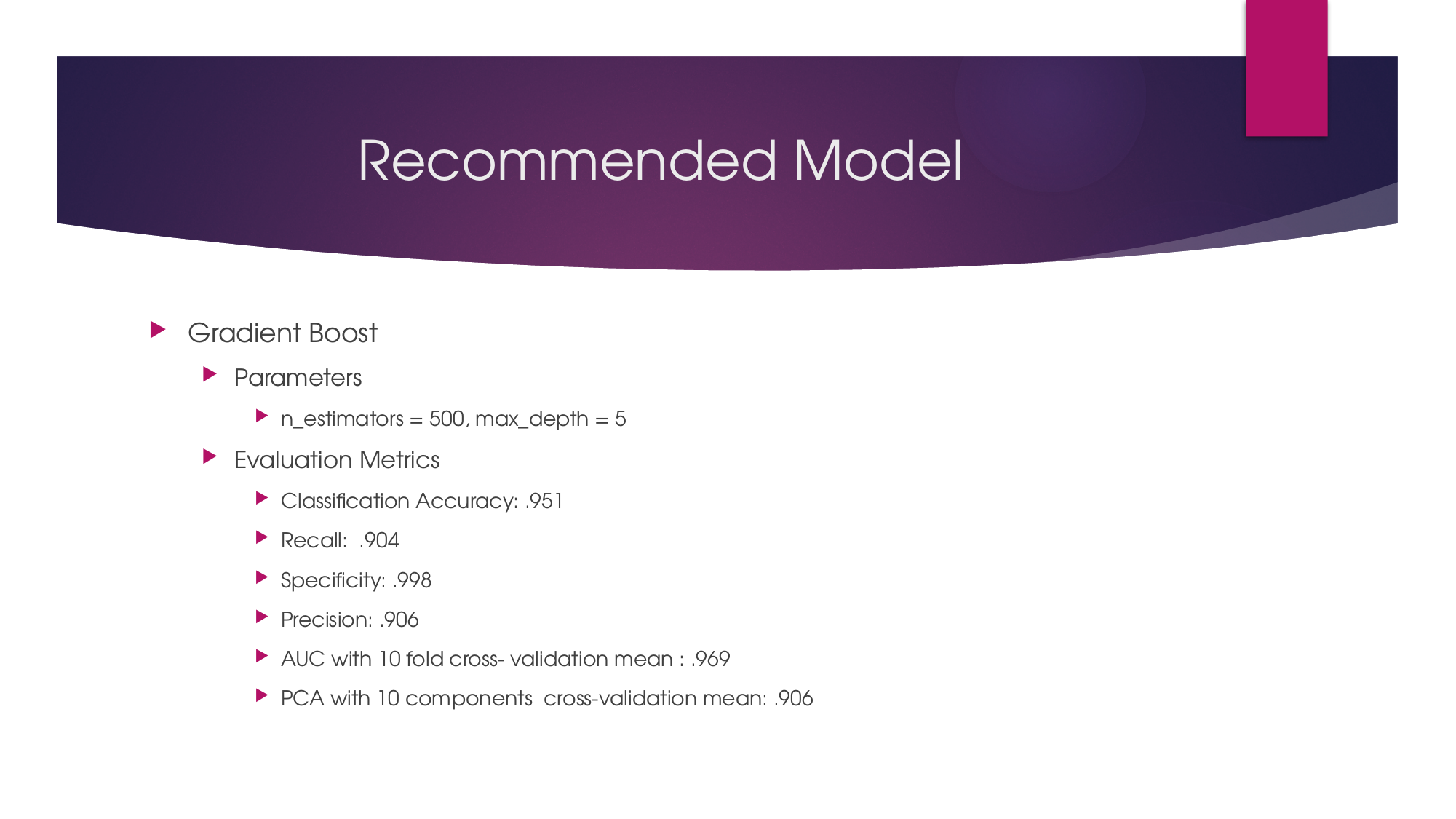

# Recommended Model
Gradient Boost
Parameters
n_estimators = 500, max_depth = 5
Evaluation Metrics
Classification Accuracy: .951
Recall:  .904
Specificity: .998
Precision: .906
AUC with 10 fold cross- validation mean : .969
PCA with 10 components  cross-validation mean: .906